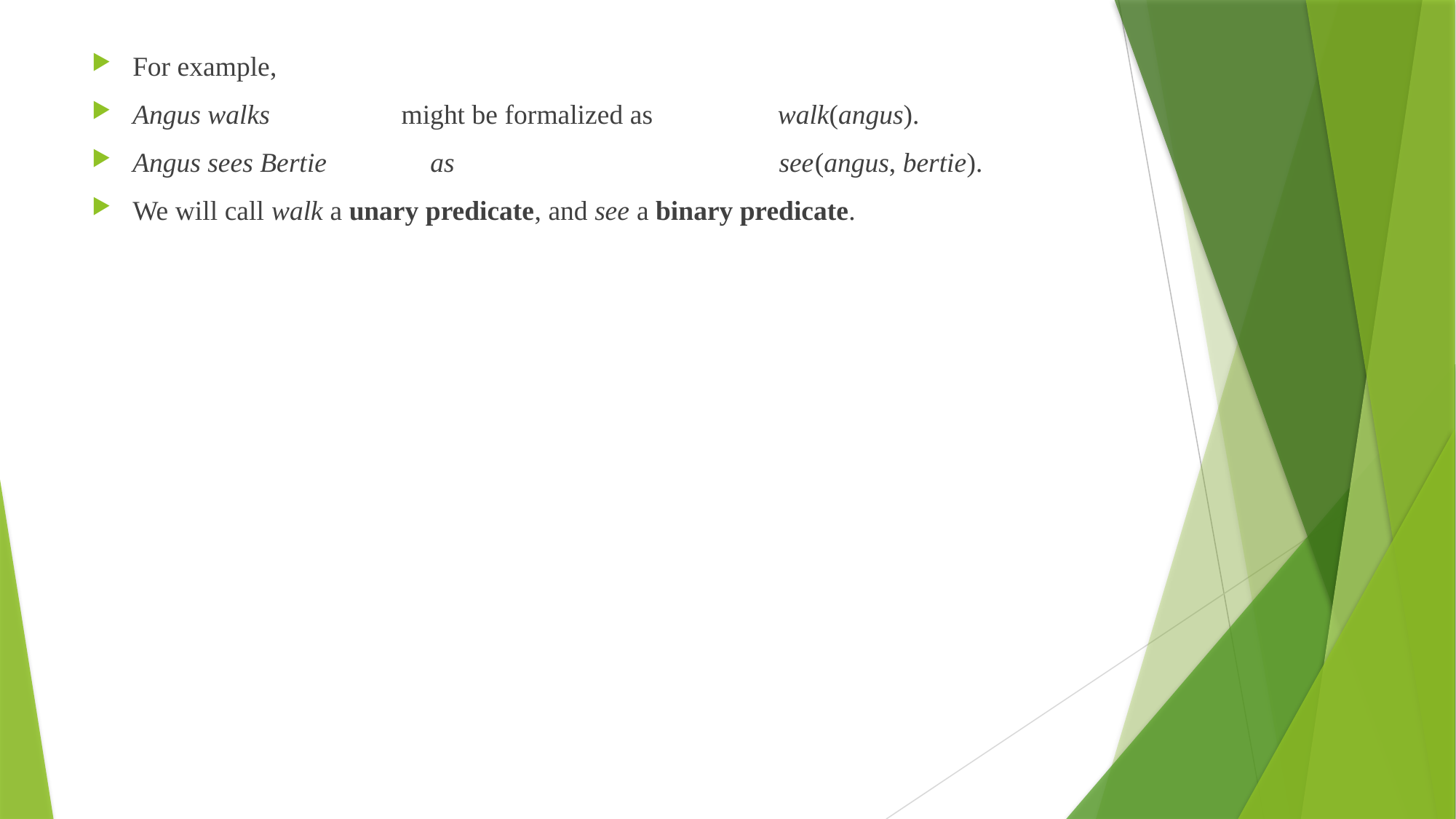

For example,
Angus walks                   might be formalized as                  walk(angus).
Angus sees Bertie               as                                               see(angus, bertie).
We will call walk a unary predicate, and see a binary predicate.